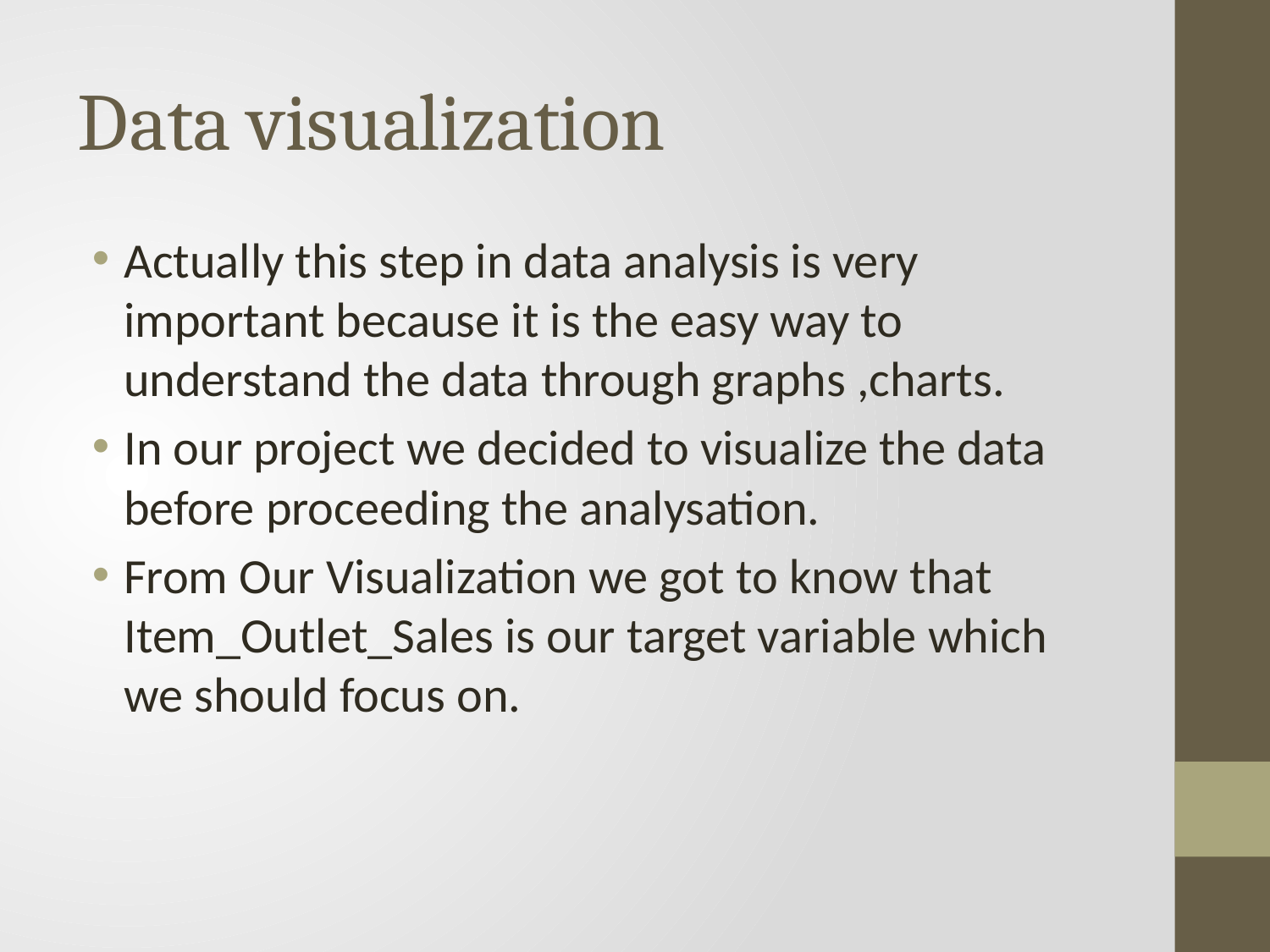

# Data visualization
Actually this step in data analysis is very important because it is the easy way to understand the data through graphs ,charts.
In our project we decided to visualize the data before proceeding the analysation.
From Our Visualization we got to know that Item_Outlet_Sales is our target variable which we should focus on.